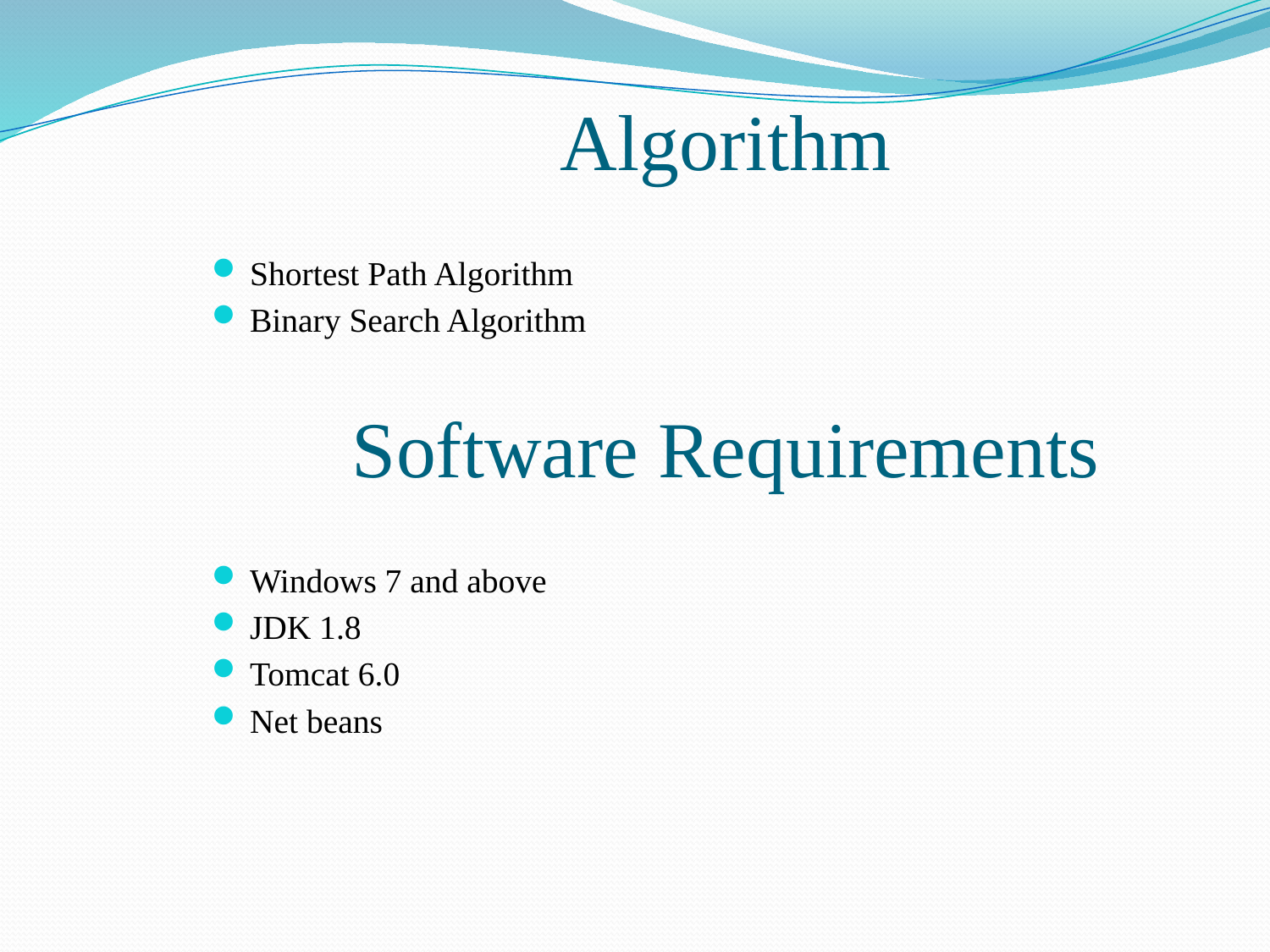

Algorithm

Shortest Path Algorithm
Binary Search Algorithm

Software Requirements

Windows 7 and above
JDK 1.8
Tomcat 6.0
Net beans